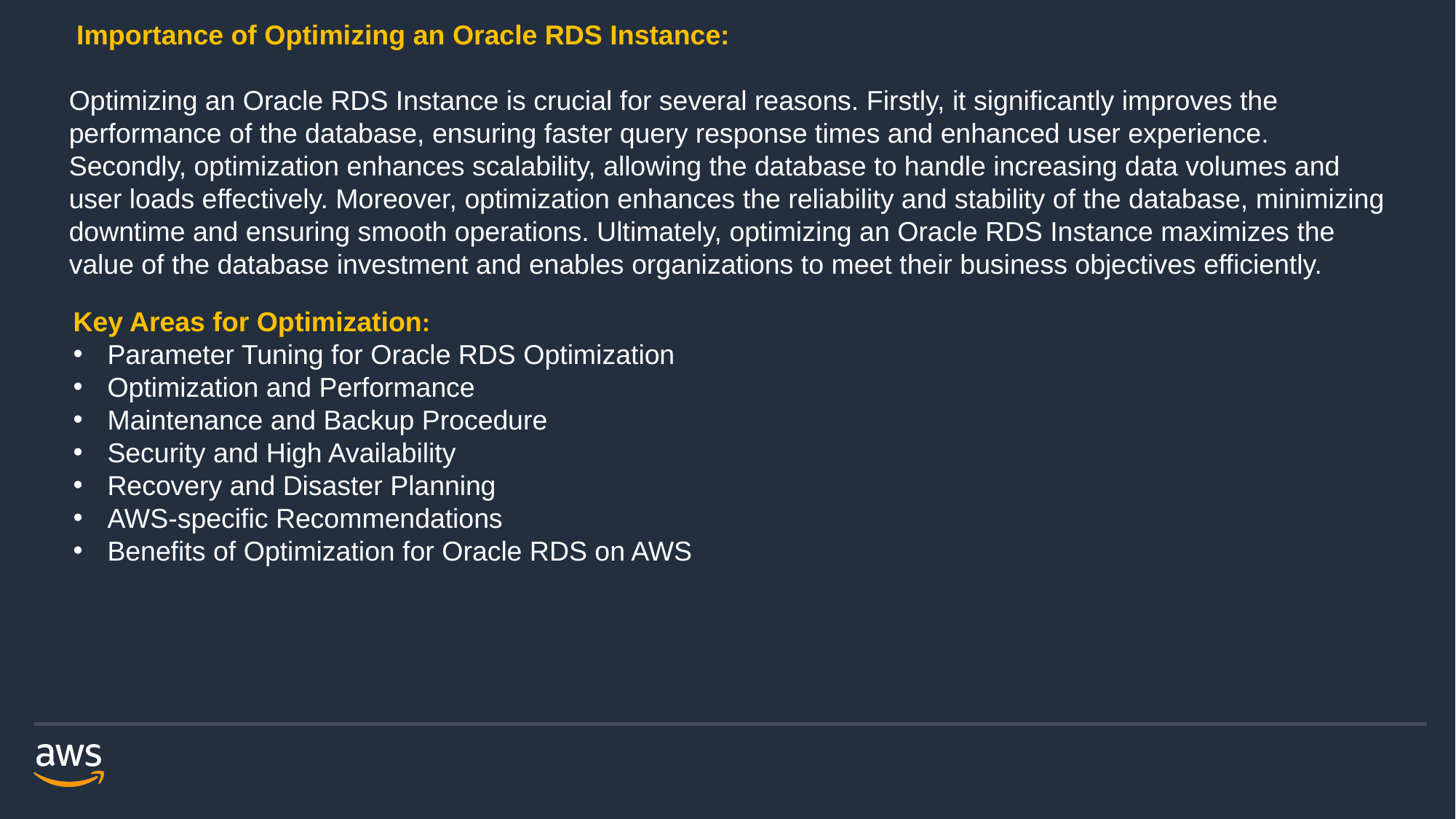

Importance of Optimizing an Oracle RDS Instance:

Optimizing an Oracle RDS Instance is crucial for several reasons. Firstly, it significantly improves the performance of the database, ensuring faster query response times and enhanced user experience. Secondly, optimization enhances scalability, allowing the database to handle increasing data volumes and user loads effectively. Moreover, optimization enhances the reliability and stability of the database, minimizing downtime and ensuring smooth operations. Ultimately, optimizing an Oracle RDS Instance maximizes the value of the database investment and enables organizations to meet their business objectives efficiently.
Key Areas for Optimization:
Parameter Tuning for Oracle RDS Optimization
Optimization and Performance
Maintenance and Backup Procedure
Security and High Availability
Recovery and Disaster Planning
AWS-specific Recommendations
Benefits of Optimization for Oracle RDS on AWS